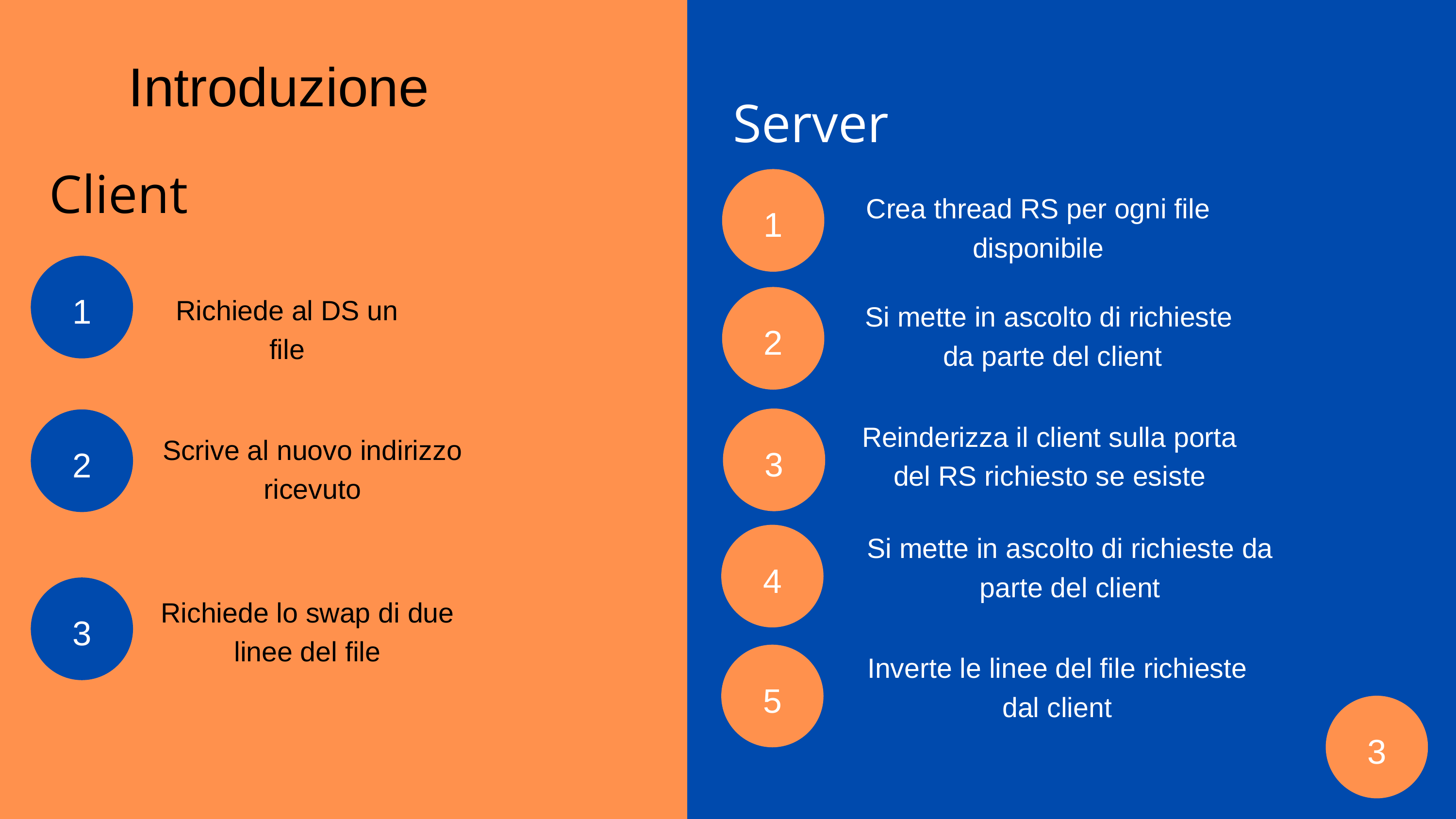

Introduzione
Server
Client

1
Crea thread RS per ogni file disponibile

1
Richiede al DS un file

2
Si mette in ascolto di richieste da parte del client

3

2
Reinderizza il client sulla porta del RS richiesto se esiste
Scrive al nuovo indirizzo ricevuto

4
Si mette in ascolto di richieste da parte del client

3
Richiede lo swap di due linee del file

5
Inverte le linee del file richieste dal client

3